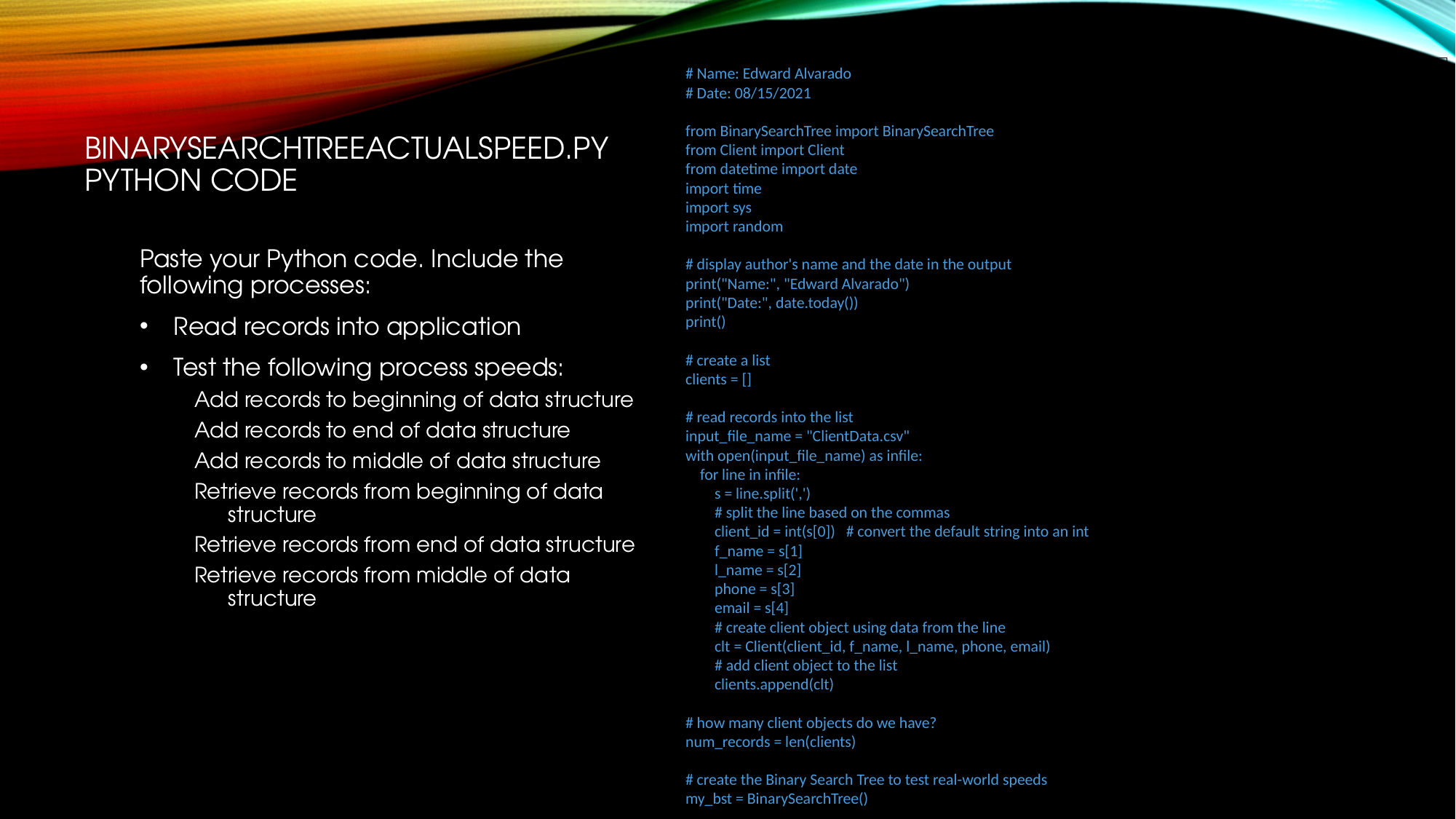

# Name: Edward Alvarado
# Date: 08/15/2021

from BinarySearchTree import BinarySearchTree
from Client import Client
from datetime import date
import time
import sys
import random

# display author's name and the date in the output
print("Name:", "Edward Alvarado")
print("Date:", date.today())
print()

# create a list
clients = []

# read records into the list
input_file_name = "ClientData.csv"
with open(input_file_name) as infile:
    for line in infile:
        s = line.split(',')
        # split the line based on the commas
        client_id = int(s[0])   # convert the default string into an int
        f_name = s[1]
        l_name = s[2]
        phone = s[3]
        email = s[4]
        # create client object using data from the line
        clt = Client(client_id, f_name, l_name, phone, email)
        # add client object to the list
        clients.append(clt)

# how many client objects do we have?
num_records = len(clients)

# create the Binary Search Tree to test real-world speeds
my_bst = BinarySearchTree()

# Scenario 1: Printer Queue or Call Queue or Service Queue
section_title = "Scenario: Printer Queue or Call Queue or Service Queue"
print(section_title)
print("-" * len(section_title))

# how long does it take to add the client records to the BST
start_time =  time.time()

for i in range(num_records):
    my_bst.insert(clients[i])

end_time = time.time()
total_time = end_time - start_time
print("Seconds to add records: {0:.6f}".format(total_time))

#how long does it take to remove records
start_time = time.time()

for i in range(num_records):
    my_bst.remove_minimum()

end_time = time.time()

total_time = end_time - start_time
print("Seconds to remove records: {0:.6f}".format(total_time))

# Scenario 2: Customer Service Center
answer = input("Continue (y/n)? ")
if answer.lower() != "y":
    sys.exit()  # end the application

section_title = "Scenario: Customer Service Center"
print(section_title)
print("-" * len(section_title))

# add clients to the BinarySearchTree
for i in range(num_records):
    my_bst.insert(clients[i])

# how long does it take to randomly display 1000 client records
start_time =  time.time()

for i in range(1000):
    smallest_id = 100001
    largest_id = smallest_id + num_records
    random_num = random.randint(smallest_id, largest_id)
    print(my_bst.search(Client(random_num)))

end_time = time.time()
total_time = end_time - start_time
print("Seconds to display 1000 random records: {0:.6f}".format(total_time))

# Scenario 3: Call center
answer = input("Continue (y/n)? ")
if answer.lower() != "y":
    sys.exit()  # end the application

section_title = "Scenario: Call center"
print(section_title)
print("-" * len(section_title))

# add clients to the BinarySearchTree
for i in range(num_records):
    my_bst.insert(clients[i])

# how long does it take to add more client records,
# randomly display 1000 records, and randomly remove 1000 records from the bst?
start_time =  time.time()

# add records
current_id = 100001 + num_records + 1
for i in range(1000):
    my_bst.insert(Client(current_id))
    current_id += 1

# display records
for i in range(1000):
    smallest_id = 100001
    largest_id = smallest_id + num_records
    random_num = random.randint(smallest_id, largest_id)
    my_bst.search(Client(random_num))

# remove 1000 random records
for i in range(1000):
    smallest_id = 100001
    largest_id = smallest_id + num_records
    random_num = random.randint(smallest_id, largest_id)
    print(my_bst.remove(Client(random_num)))

end_time = time.time()
total_time = end_time - start_time
print("Seconds to add records, ")
print(" display 1000 random records, ")
print(" and remove 1000 random records: {0:.6f}".format(total_time))
# BinarySearchTreeActualSpeed.py Python Code
Paste your Python code. Include the following processes:
Read records into application
Test the following process speeds:
Add records to beginning of data structure
Add records to end of data structure
Add records to middle of data structure
Retrieve records from beginning of data structure
Retrieve records from end of data structure
Retrieve records from middle of data structure